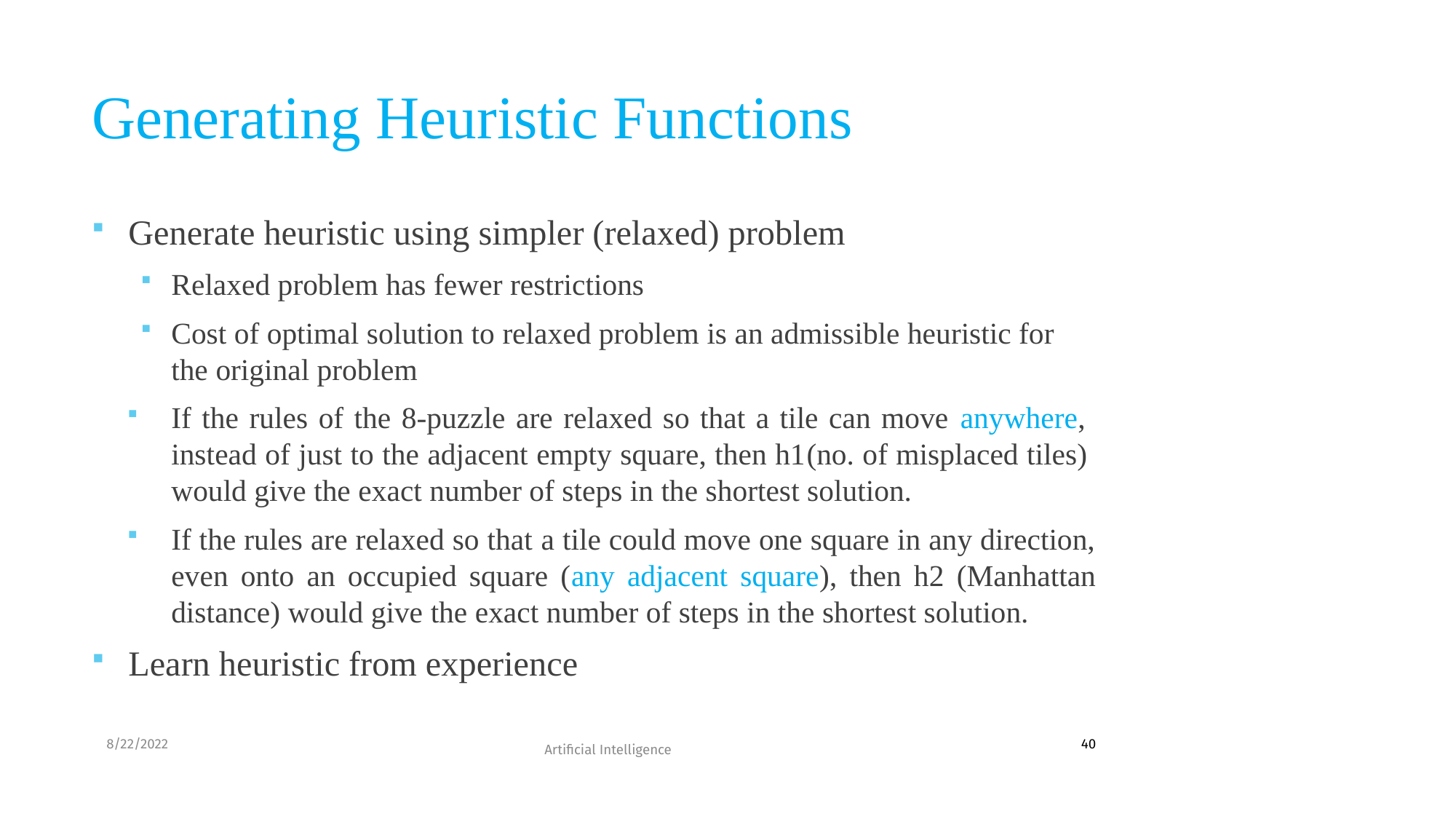

# Generating Heuristic Functions
Generate heuristic using simpler (relaxed) problem
Relaxed problem has fewer restrictions
Cost of optimal solution to relaxed problem is an admissible heuristic for the original problem
If the rules of the 8-puzzle are relaxed so that a tile can move anywhere,  instead of just to the adjacent empty square, then h1(no. of misplaced tiles)  would give the exact number of steps in the shortest solution.
If the rules are relaxed so that a tile could move one square in any direction, even onto an occupied square (any adjacent square), then h2 (Manhattan distance) would give the exact number of steps in the shortest solution.
Learn heuristic from experience

8/22/2022
40
Artificial Intelligence